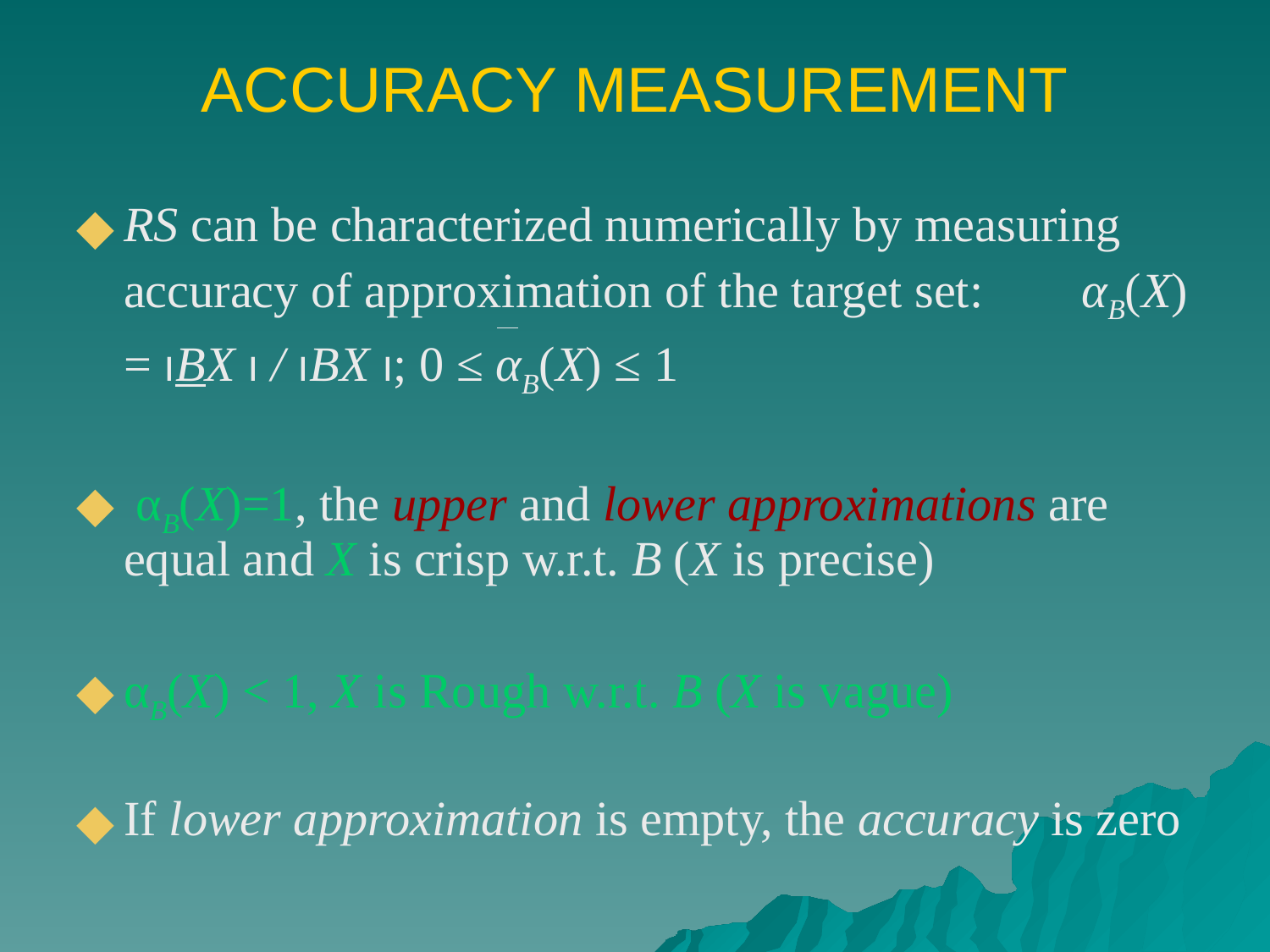

ACCURACY MEASUREMENT
RS can be characterized numerically by measuring accuracy of approximation of the target set:        αB(X) = ⏐BX ⏐ / ⏐BX ⏐; 0 ≤ αB(X) ≤ 1

 αB(X)=1, the upper and lower approximations are equal and X is crisp w.r.t. B (X is precise)

αB(X) < 1, X is Rough w.r.t. B (X is vague)

If lower approximation is empty, the accuracy is zero